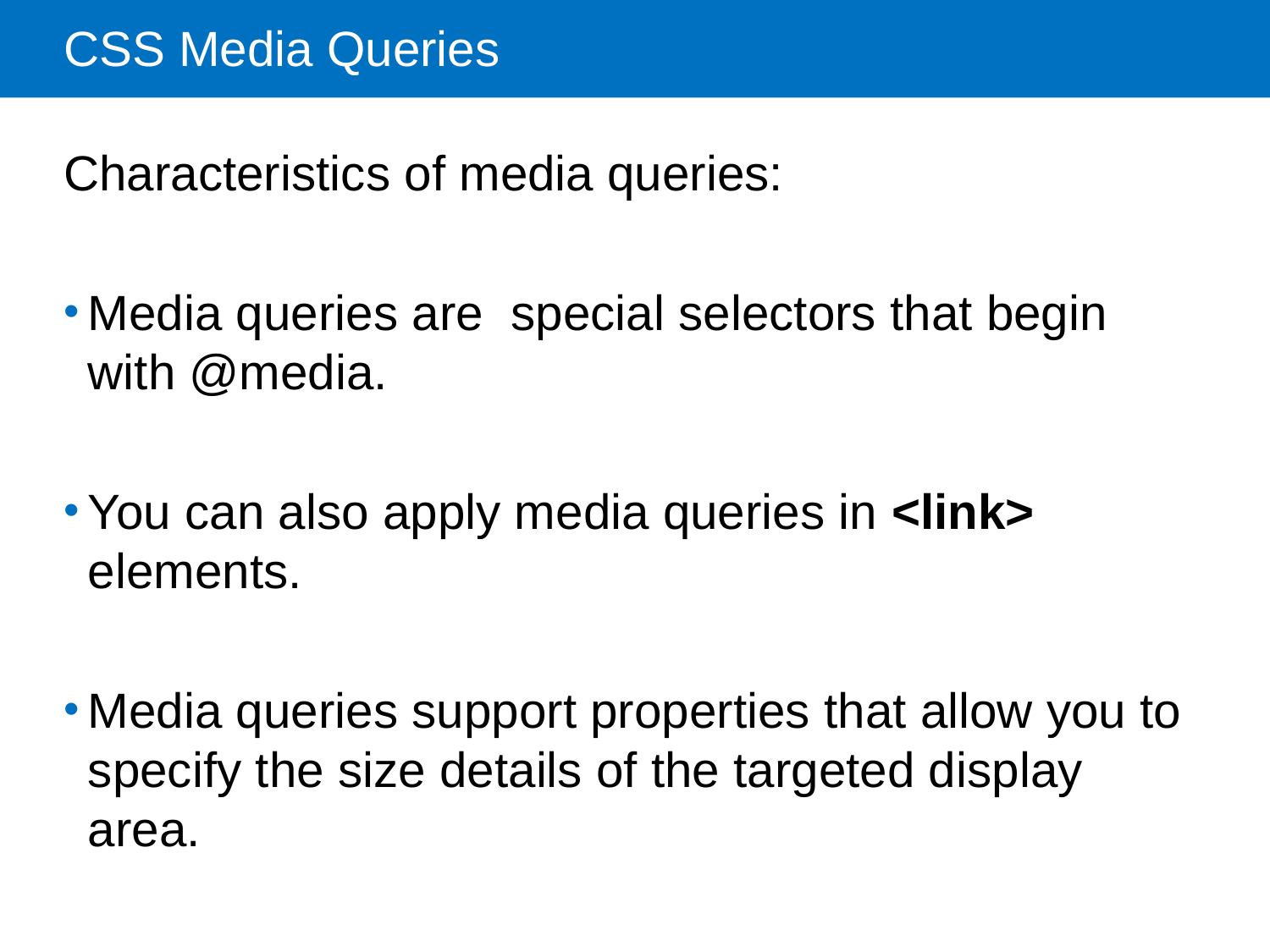

# CSS Media Queries
Characteristics of media queries:

Media queries are  special selectors that begin with @media.

You can also apply media queries in <link> elements.

Media queries support properties that allow you to specify the size details of the targeted display area.